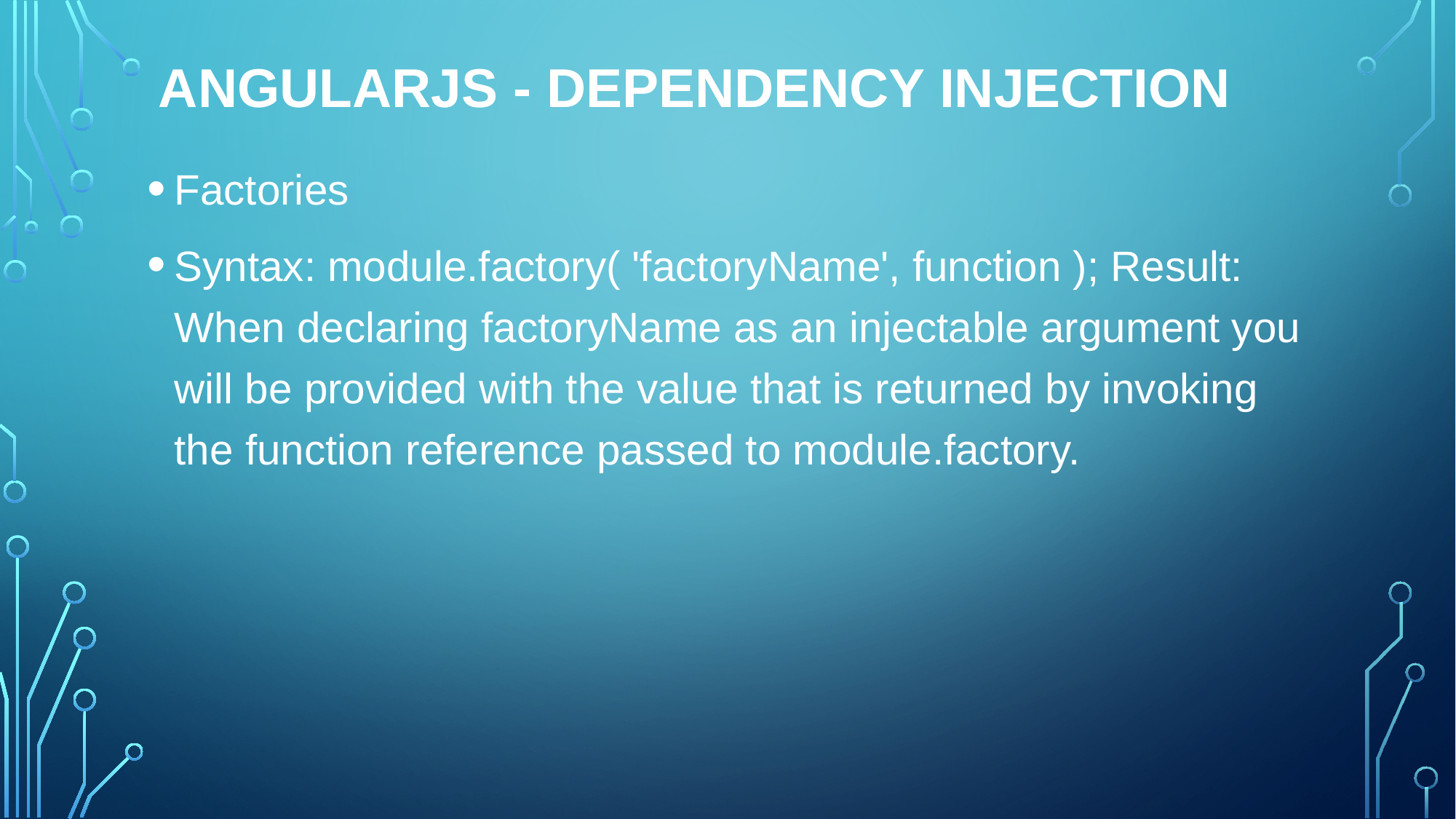

# AngularJS - Dependency Injection
Factories
Syntax: module.factory( 'factoryName', function ); Result: When declaring factoryName as an injectable argument you will be provided with the value that is returned by invoking the function reference passed to module.factory.